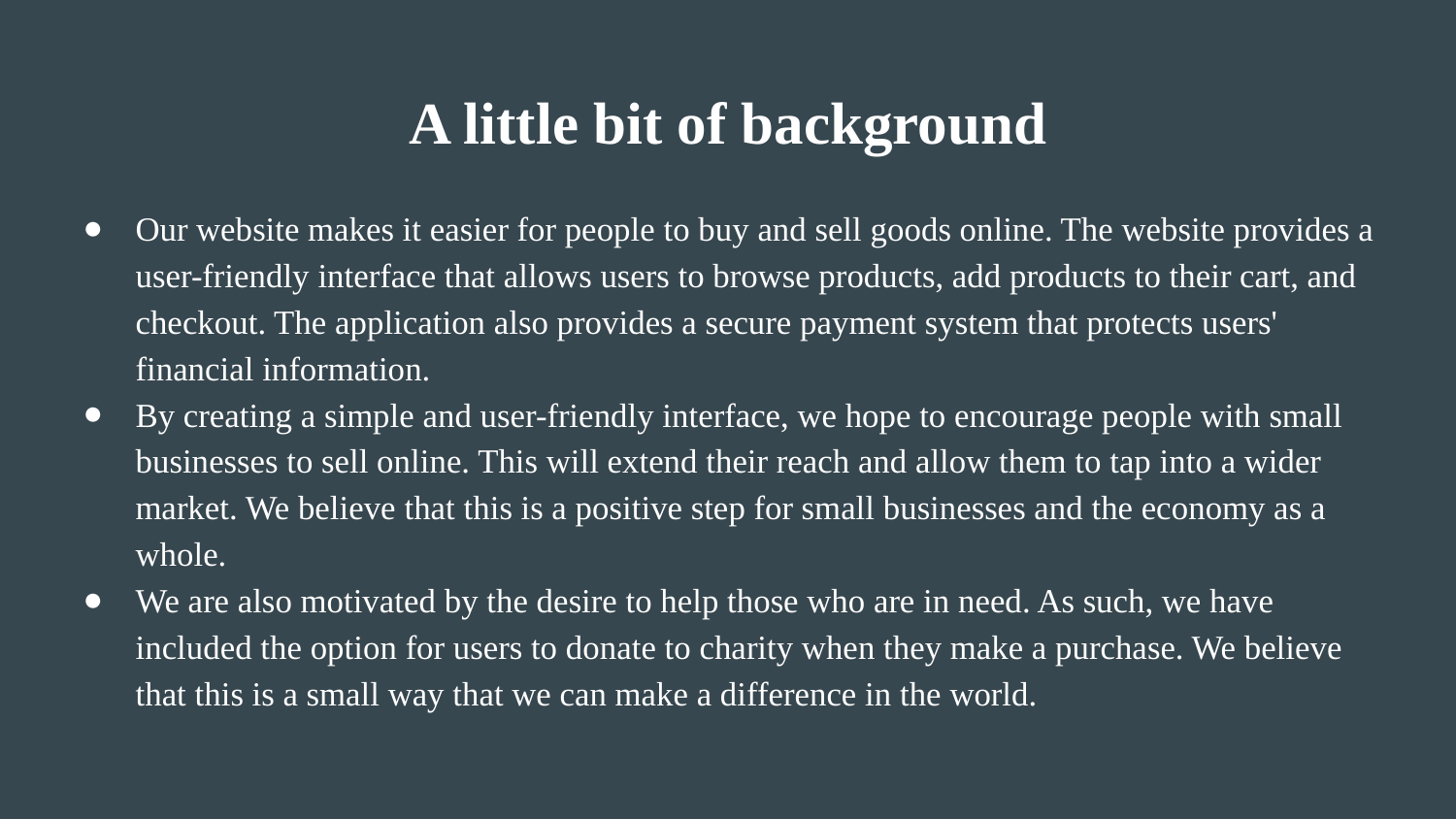

# A little bit of background
Our website makes it easier for people to buy and sell goods online. The website provides a user-friendly interface that allows users to browse products, add products to their cart, and checkout. The application also provides a secure payment system that protects users' financial information.
By creating a simple and user-friendly interface, we hope to encourage people with small businesses to sell online. This will extend their reach and allow them to tap into a wider market. We believe that this is a positive step for small businesses and the economy as a whole.
We are also motivated by the desire to help those who are in need. As such, we have included the option for users to donate to charity when they make a purchase. We believe that this is a small way that we can make a difference in the world.